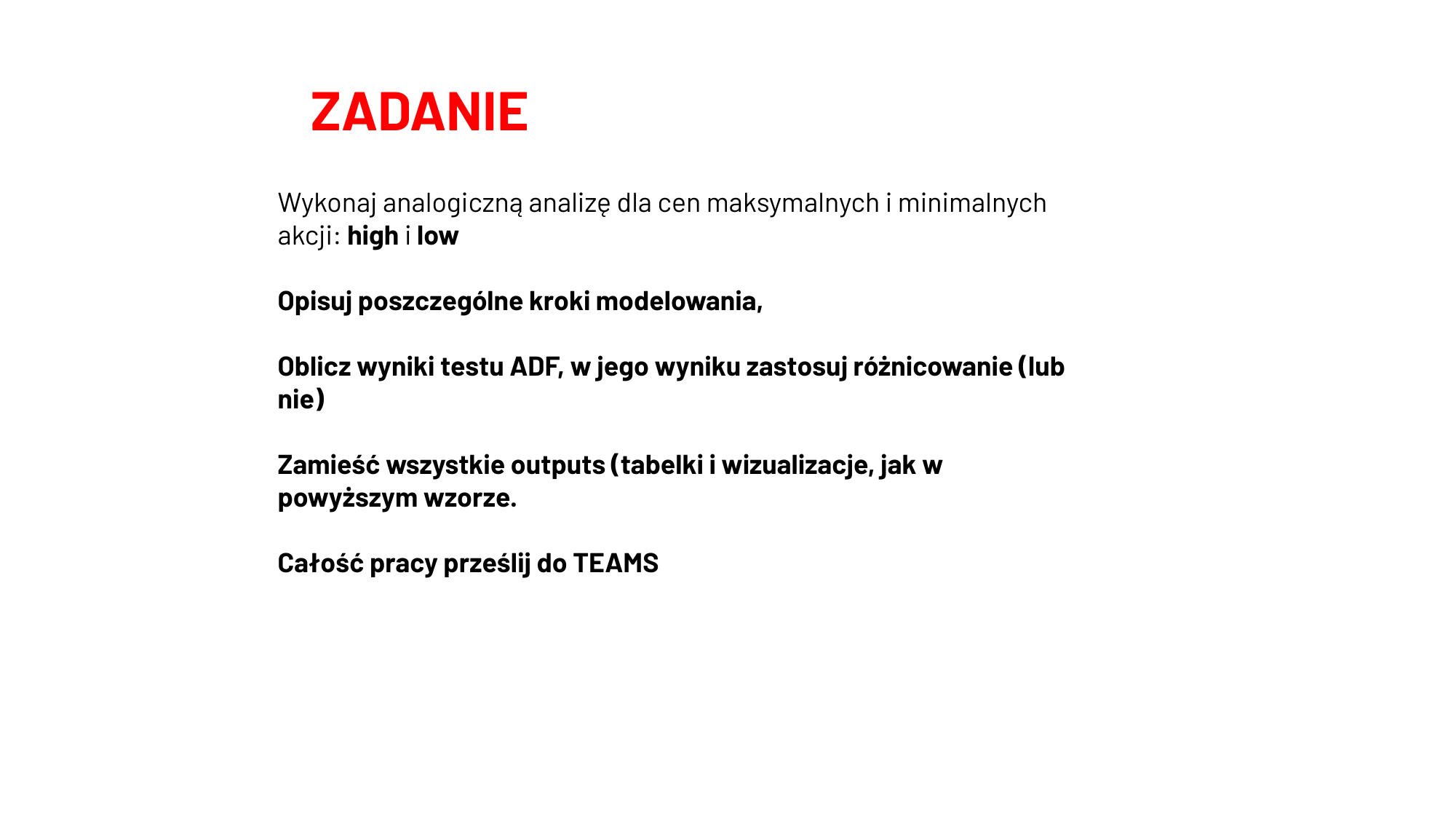

ZADANIE
Wykonaj analogiczną analizę dla cen maksymalnych i minimalnych akcji: high i low

Opisuj poszczególne kroki modelowania,

Oblicz wyniki testu ADF, w jego wyniku zastosuj różnicowanie (lub nie)

Zamieść wszystkie outputs (tabelki i wizualizacje, jak w powyższym wzorze.

Całość pracy prześlij do TEAMS